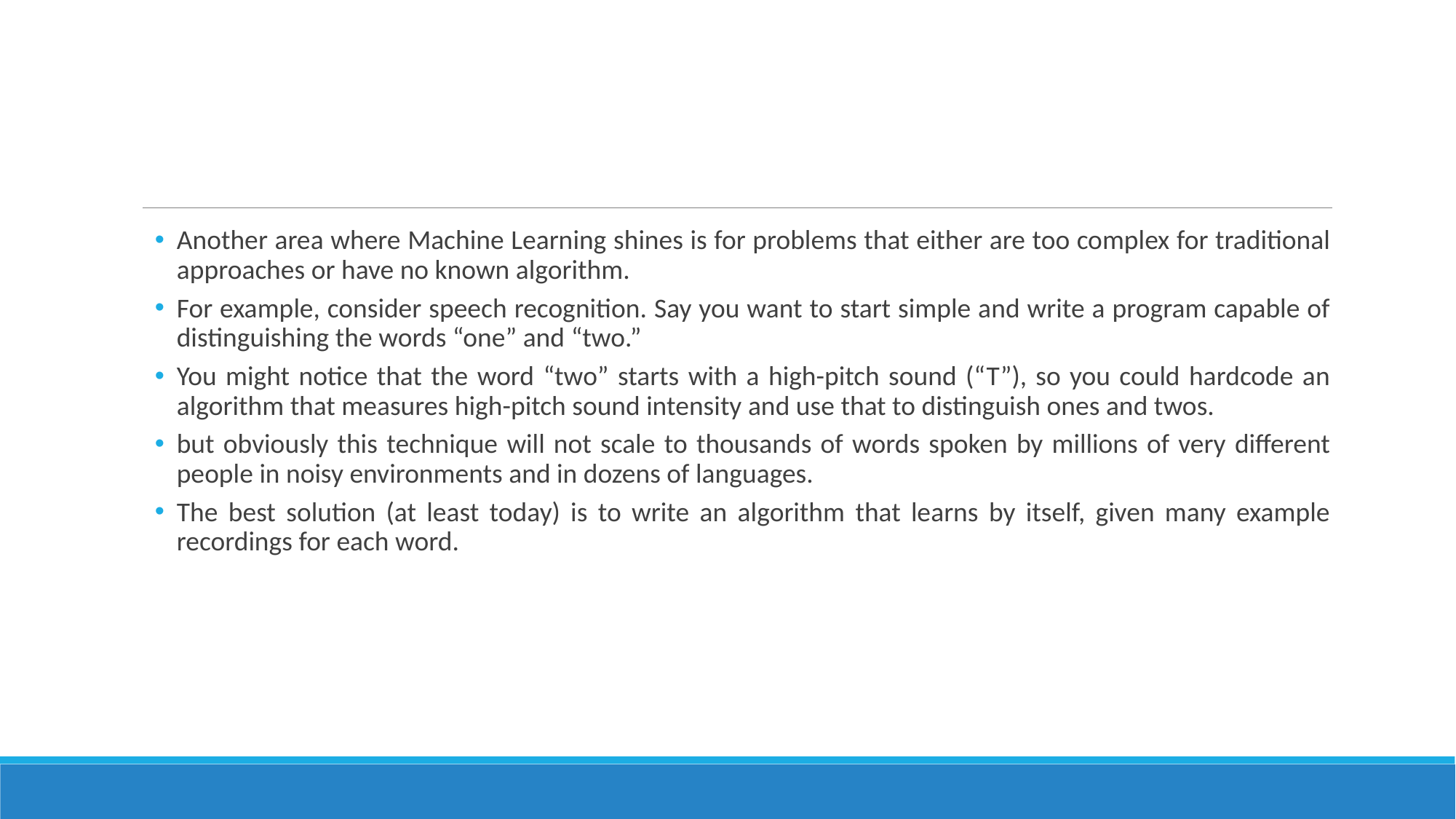

#
Another area where Machine Learning shines is for problems that either are too complex for traditional approaches or have no known algorithm.
For example, consider speech recognition. Say you want to start simple and write a program capable of distinguishing the words “one” and “two.”
You might notice that the word “two” starts with a high-pitch sound (“T”), so you could hardcode an algorithm that measures high-pitch sound intensity and use that to distinguish ones and twos⁠.
but obviously this technique will not scale to thousands of words spoken by millions of very different people in noisy environments and in dozens of languages.
The best solution (at least today) is to write an algorithm that learns by itself, given many example recordings for each word.